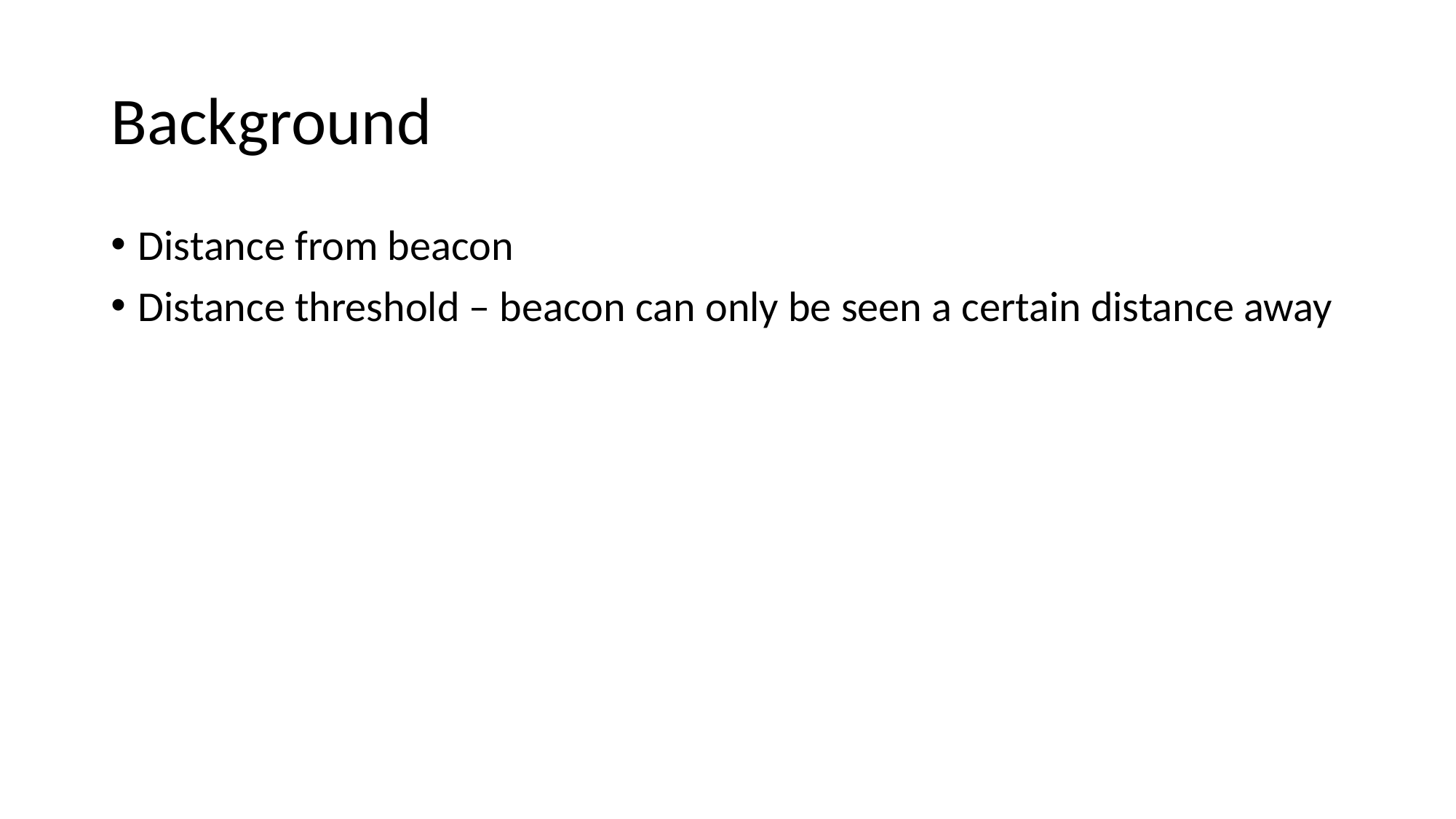

# Background
Distance from beacon
Distance threshold – beacon can only be seen a certain distance away